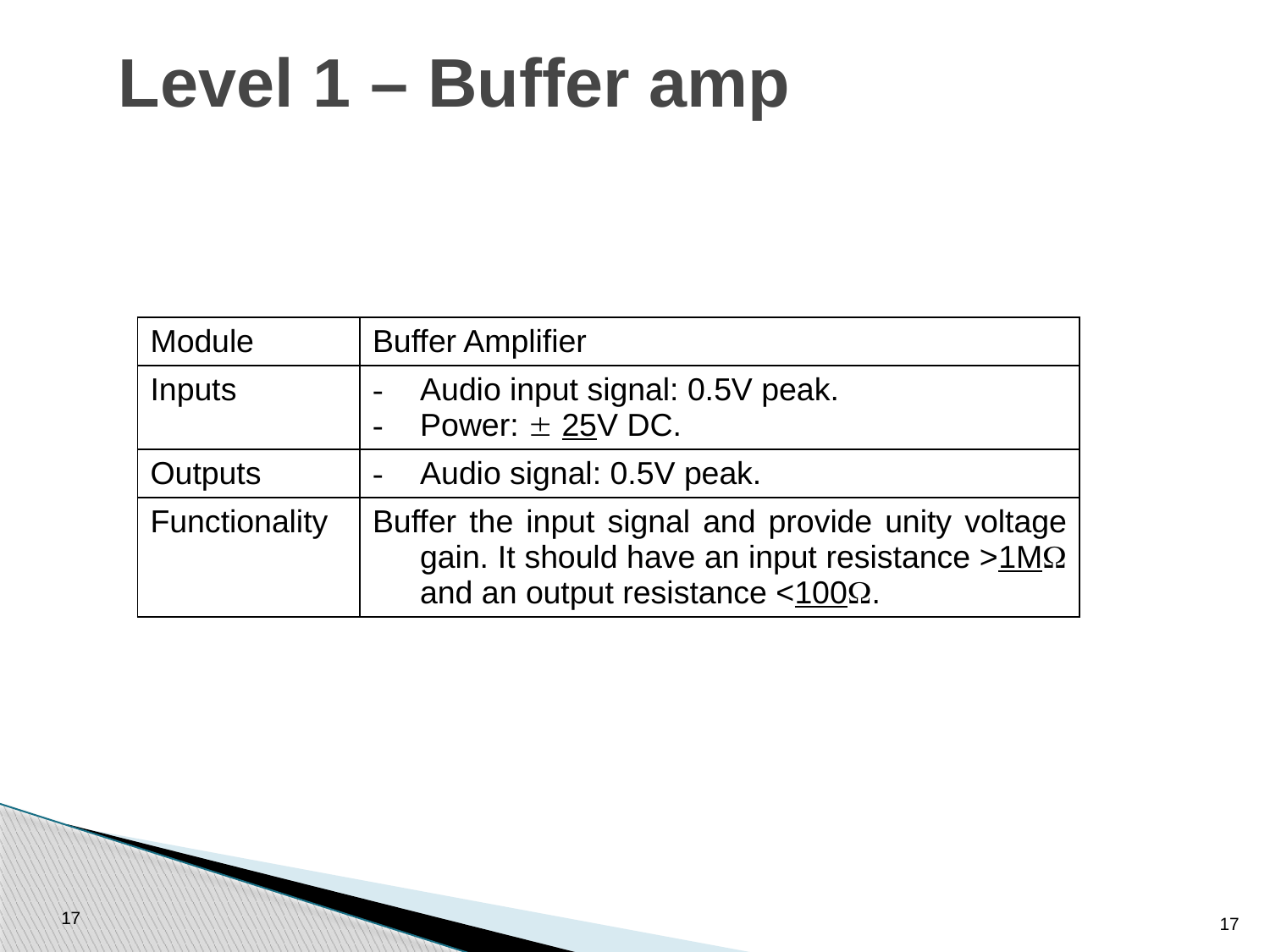

# Level 1 – Buffer amp
| Module | Buffer Amplifier |
| --- | --- |
| Inputs | Audio input signal: 0.5V peak. Power: ± 25V DC. |
| Outputs | Audio signal: 0.5V peak. |
| Functionality | Buffer the input signal and provide unity voltage gain. It should have an input resistance >1MΩ and an output resistance <100Ω. |
17
17